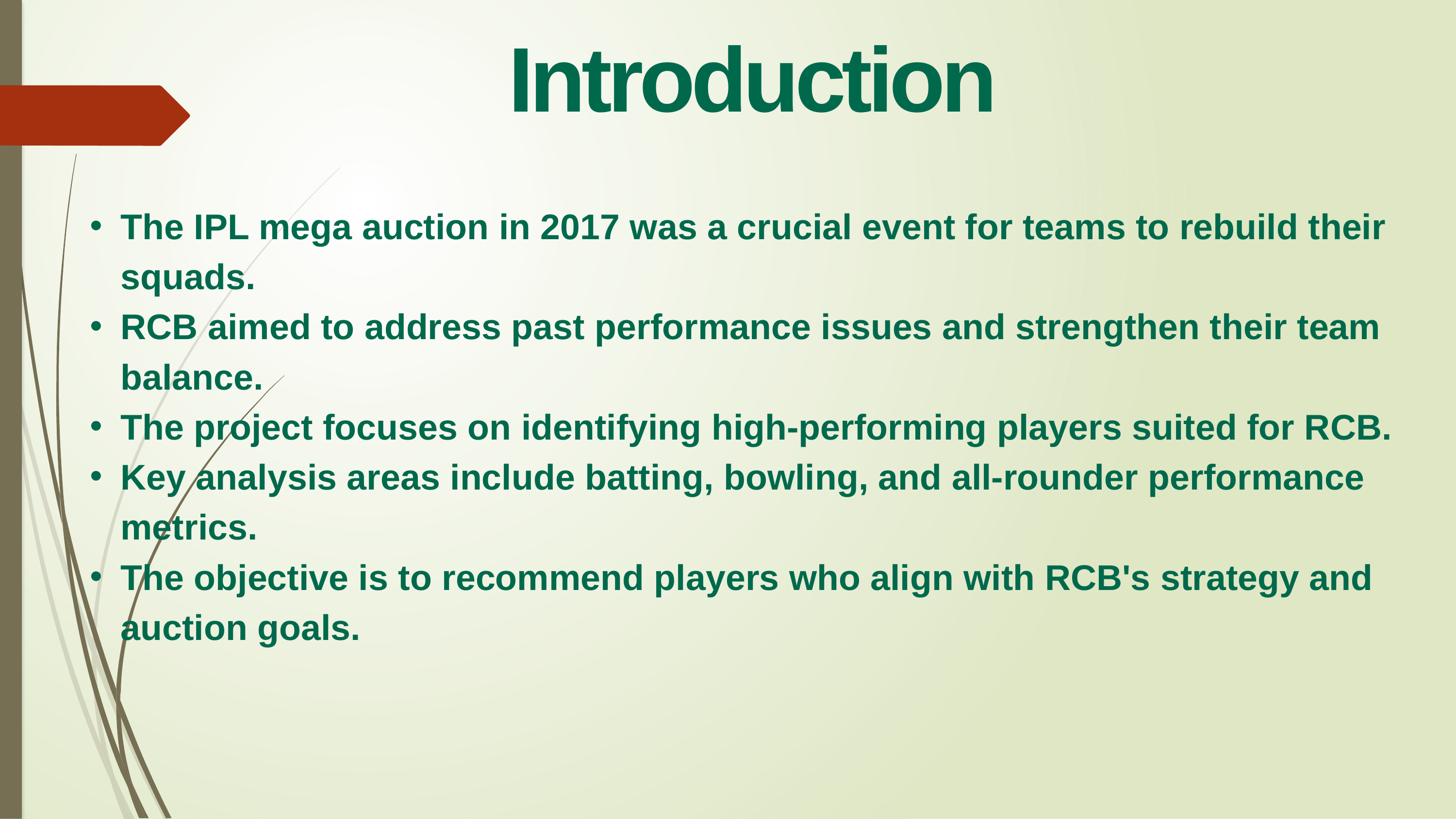

Introduction
The IPL mega auction in 2017 was a crucial event for teams to rebuild their squads.
RCB aimed to address past performance issues and strengthen their team balance.
The project focuses on identifying high-performing players suited for RCB.
Key analysis areas include batting, bowling, and all-rounder performance metrics.
The objective is to recommend players who align with RCB's strategy and auction goals.